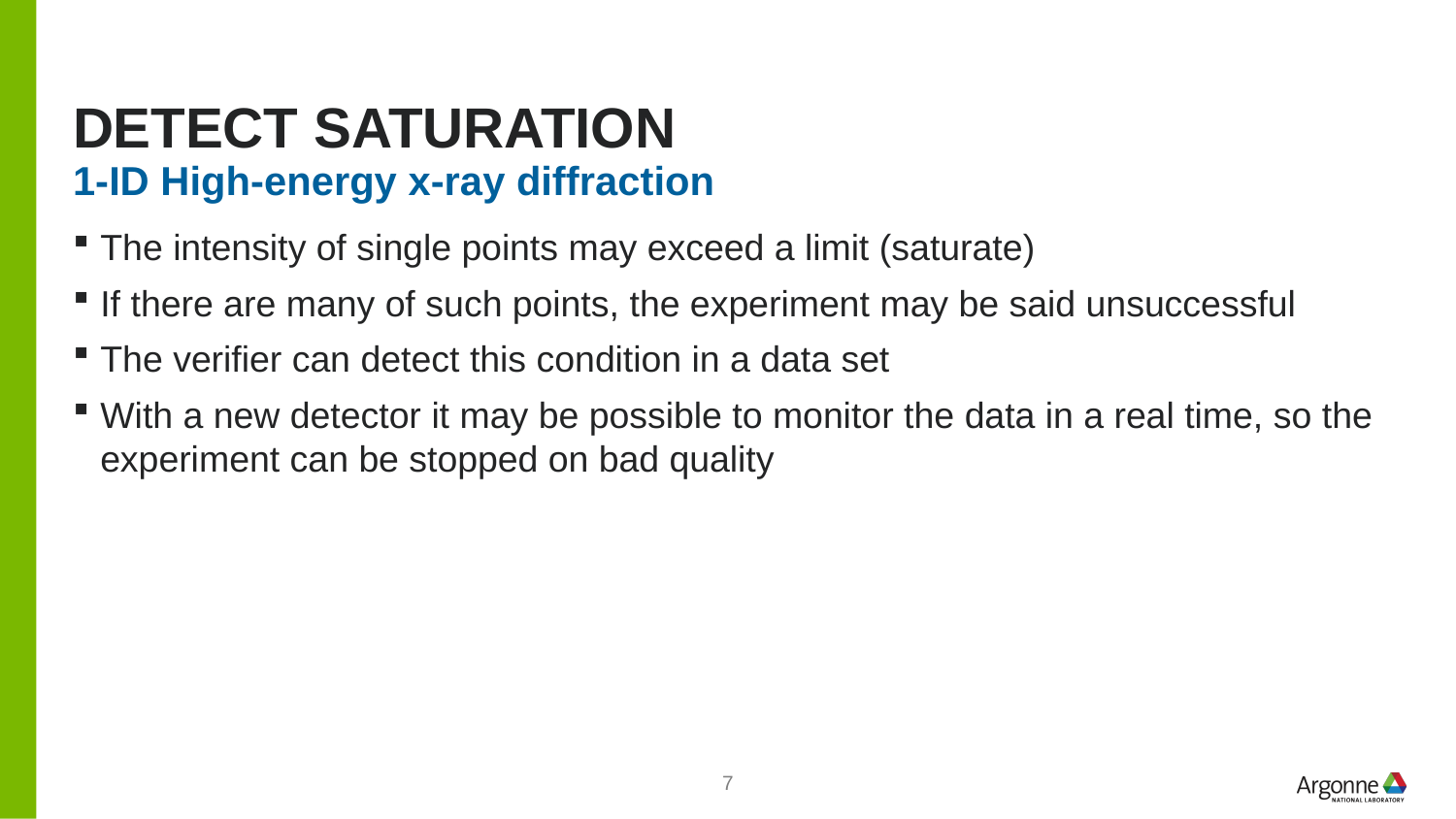

# Detect saturation
1-ID High-energy x-ray diffraction
The intensity of single points may exceed a limit (saturate)
If there are many of such points, the experiment may be said unsuccessful
The verifier can detect this condition in a data set
With a new detector it may be possible to monitor the data in a real time, so the experiment can be stopped on bad quality

7